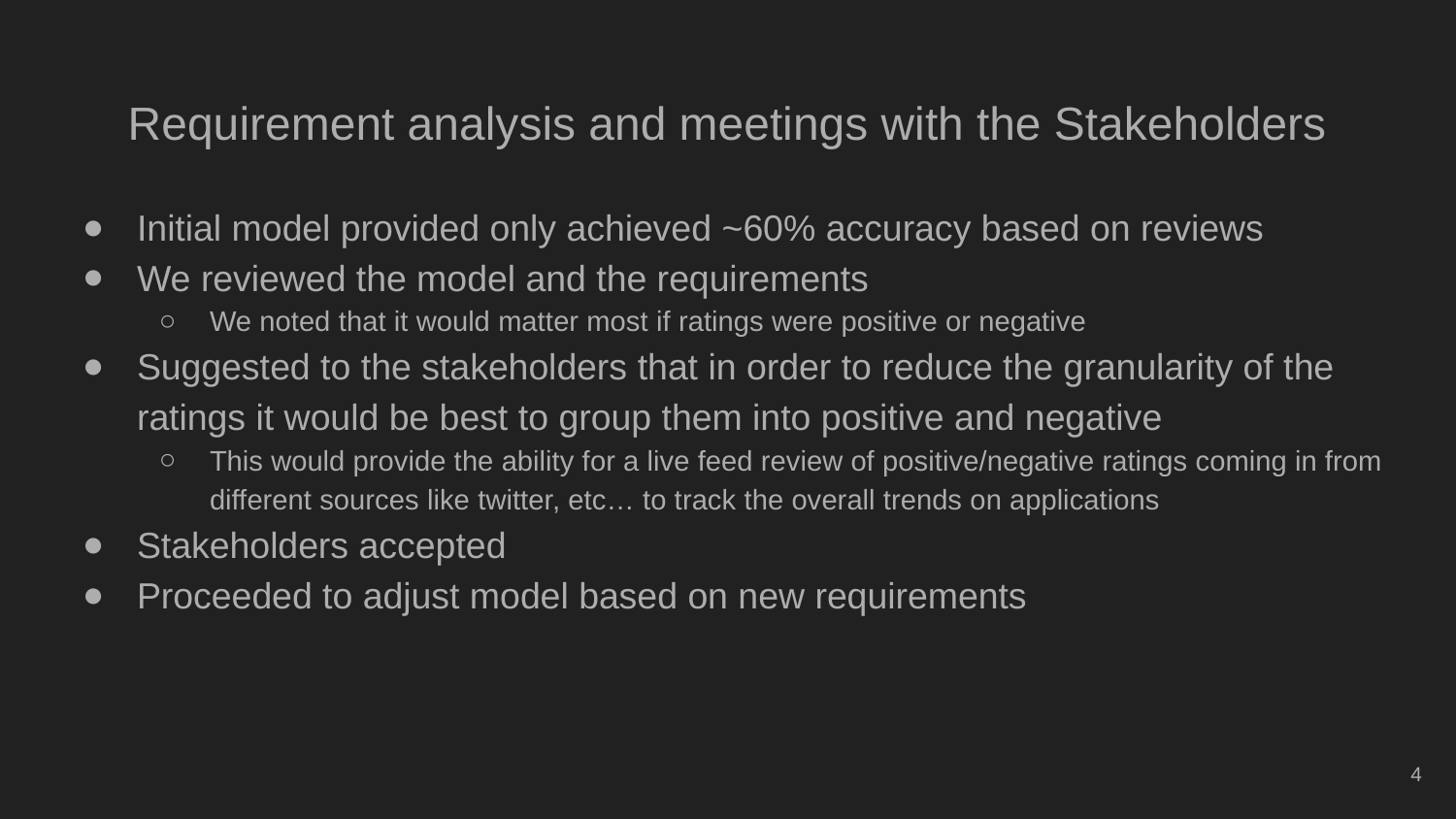

# Requirement analysis and meetings with the Stakeholders
Initial model provided only achieved ~60% accuracy based on reviews
We reviewed the model and the requirements
We noted that it would matter most if ratings were positive or negative
Suggested to the stakeholders that in order to reduce the granularity of the ratings it would be best to group them into positive and negative
This would provide the ability for a live feed review of positive/negative ratings coming in from different sources like twitter, etc… to track the overall trends on applications
Stakeholders accepted
Proceeded to adjust model based on new requirements
4